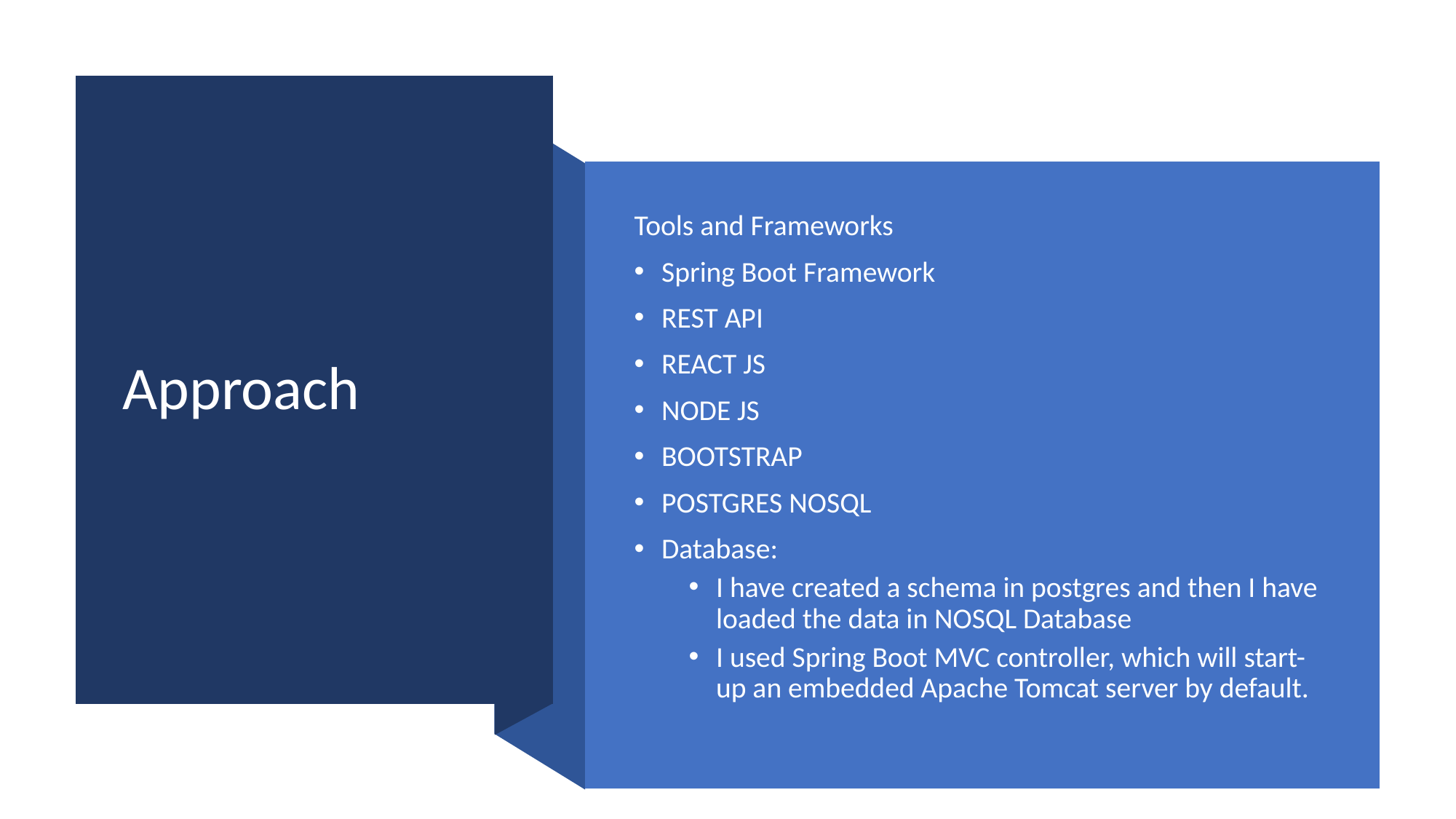

# Approach

Tools and Frameworks
Spring Boot Framework
REST API
REACT JS
NODE JS
BOOTSTRAP
POSTGRES NOSQL
Database:
I have created a schema in postgres and then I have loaded the data in NOSQL Database
I used Spring Boot MVC controller, which will start-up an embedded Apache Tomcat server by default.